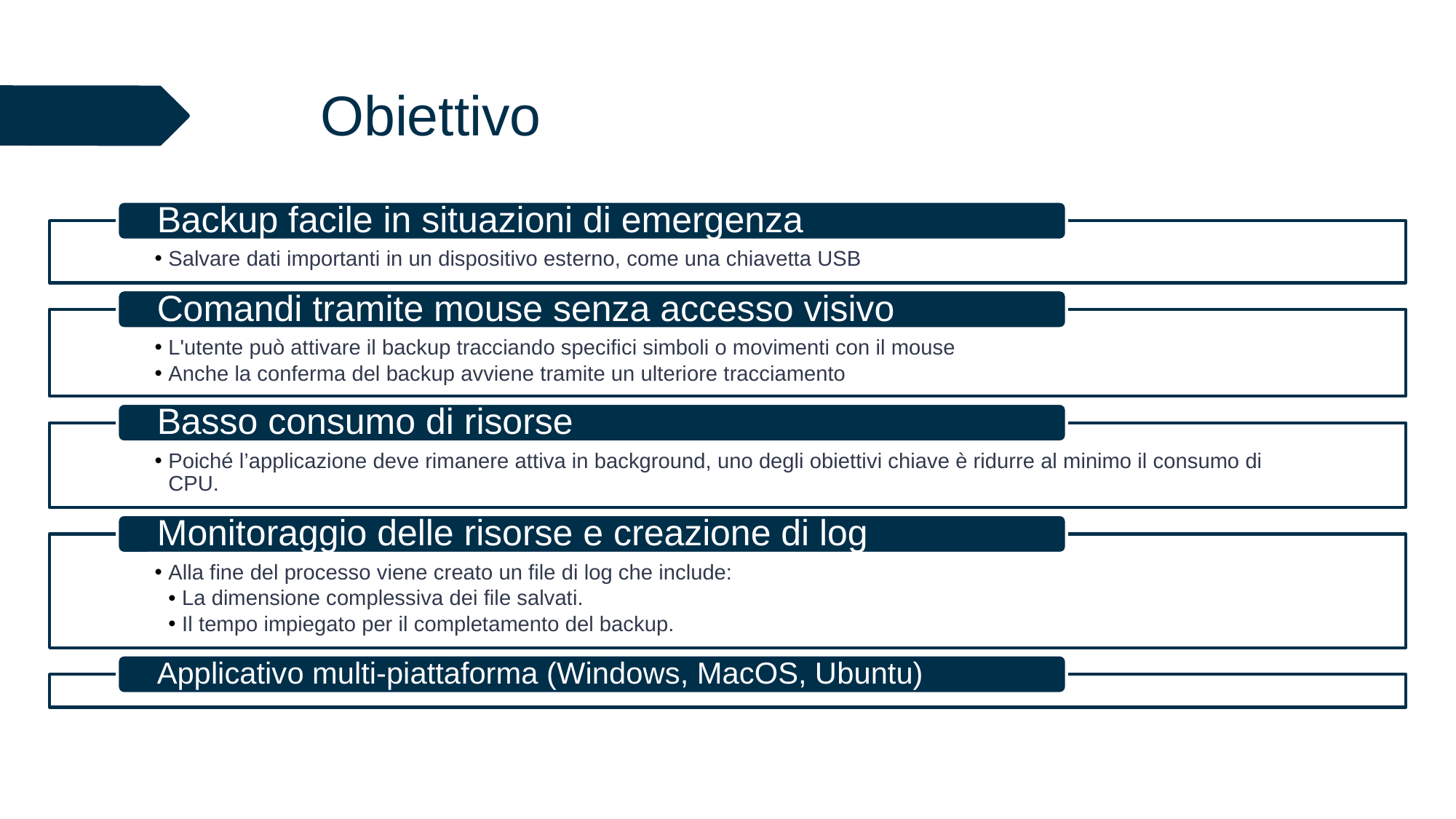

# Obiettivo
Salvare dati importanti in un dispositivo esterno, come una chiavetta USB
Backup facile in situazioni di emergenza
L'utente può attivare il backup tracciando specifici simboli o movimenti con il mouse
Anche la conferma del backup avviene tramite un ulteriore tracciamento
Comandi tramite mouse senza accesso visivo
Poiché l’applicazione deve rimanere attiva in background, uno degli obiettivi chiave è ridurre al minimo il consumo di CPU.
Basso consumo di risorse
Alla fine del processo viene creato un file di log che include:
La dimensione complessiva dei file salvati.
Il tempo impiegato per il completamento del backup.
Monitoraggio delle risorse e creazione di log
Applicativo multi-piattaforma (Windows, MacOS, Ubuntu)